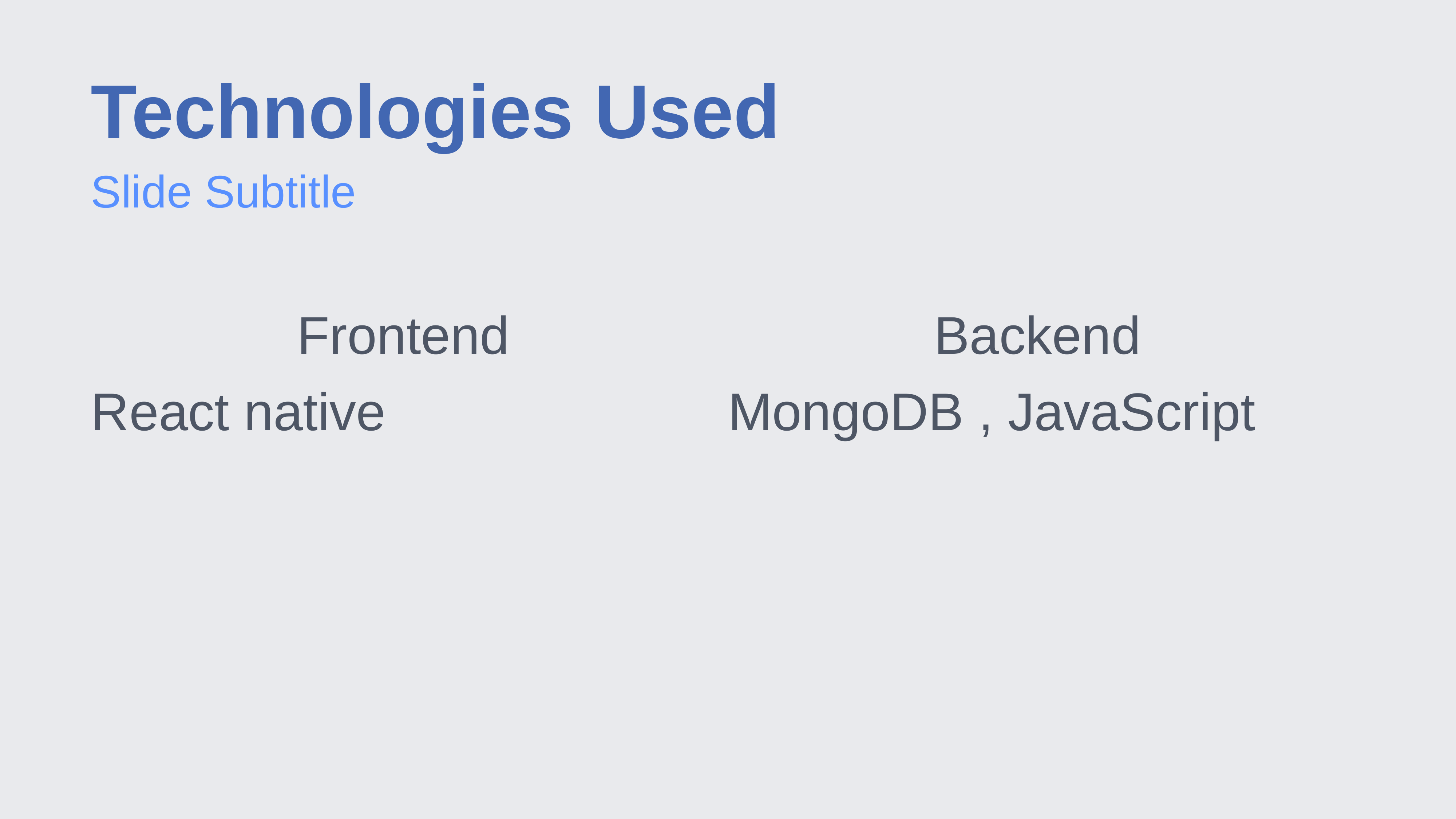

# Technologies Used
Slide Subtitle
              Frontend
React native
              Backend
MongoDB , JavaScript